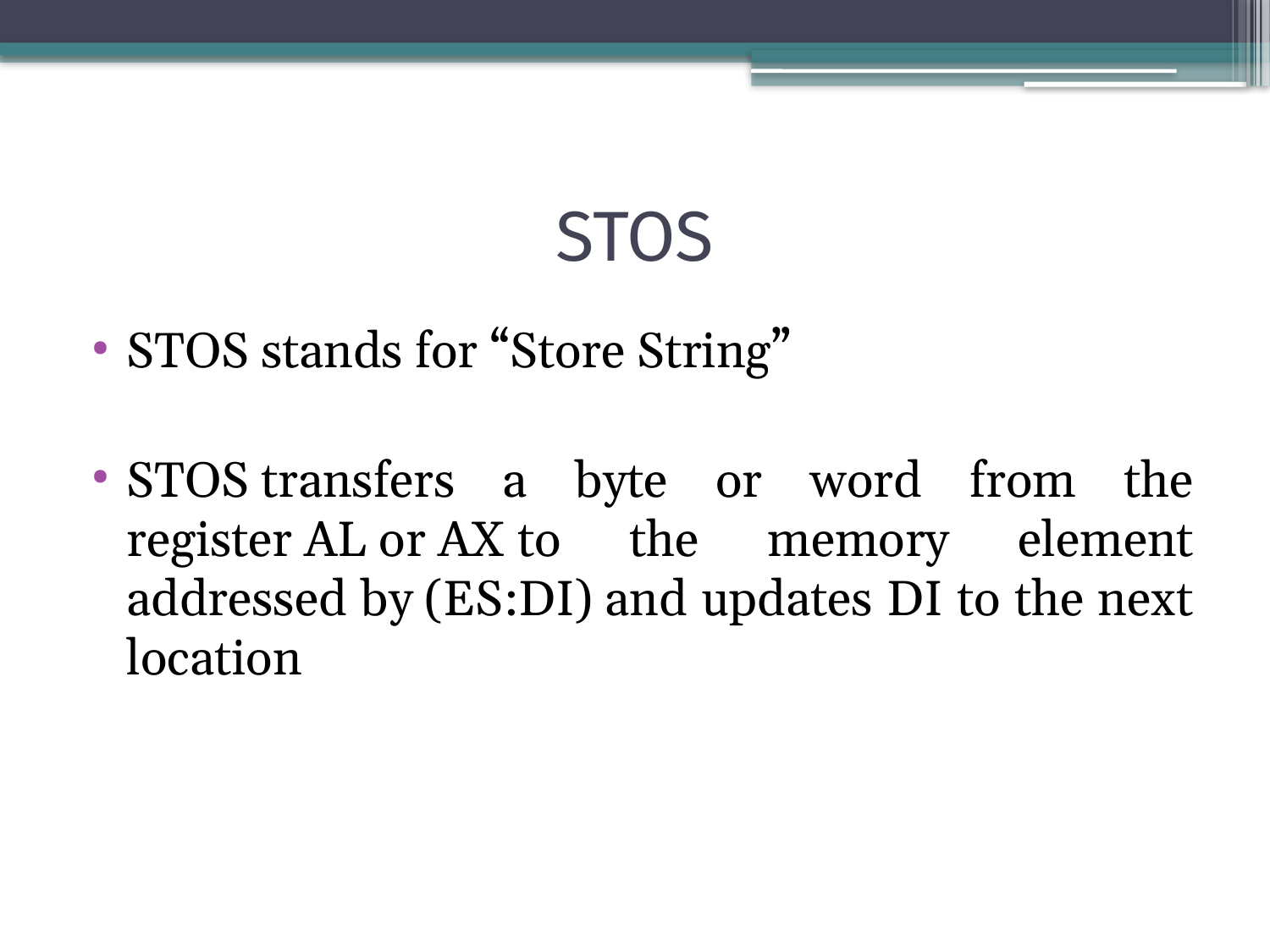

# STOS
STOS stands for “Store String”

STOS transfers a byte or word from the register AL or AX to the memory element addressed by (ES:DI) and updates DI to the next location